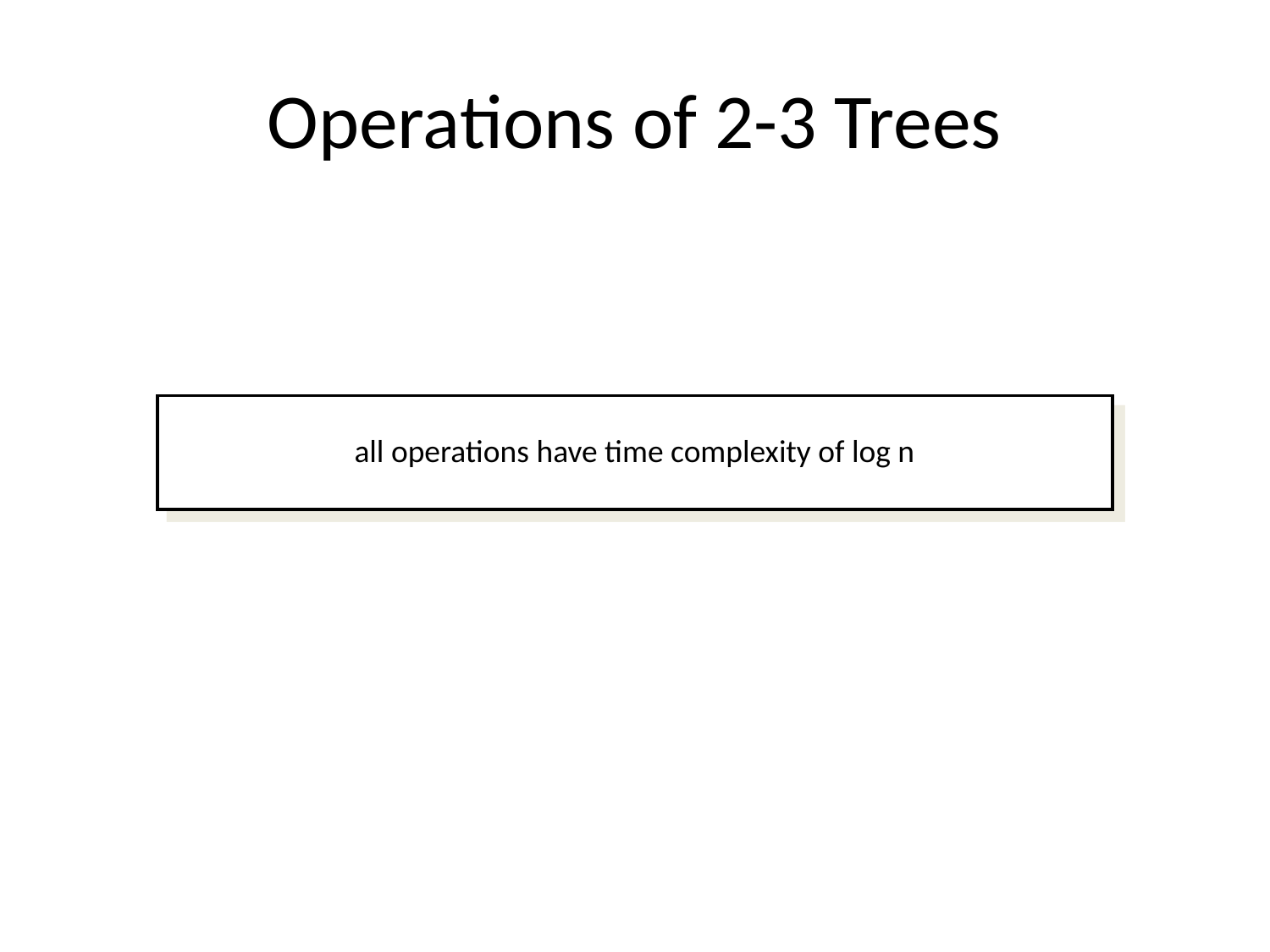

# Operations of 2-3 Trees

all operations have time complexity of log n